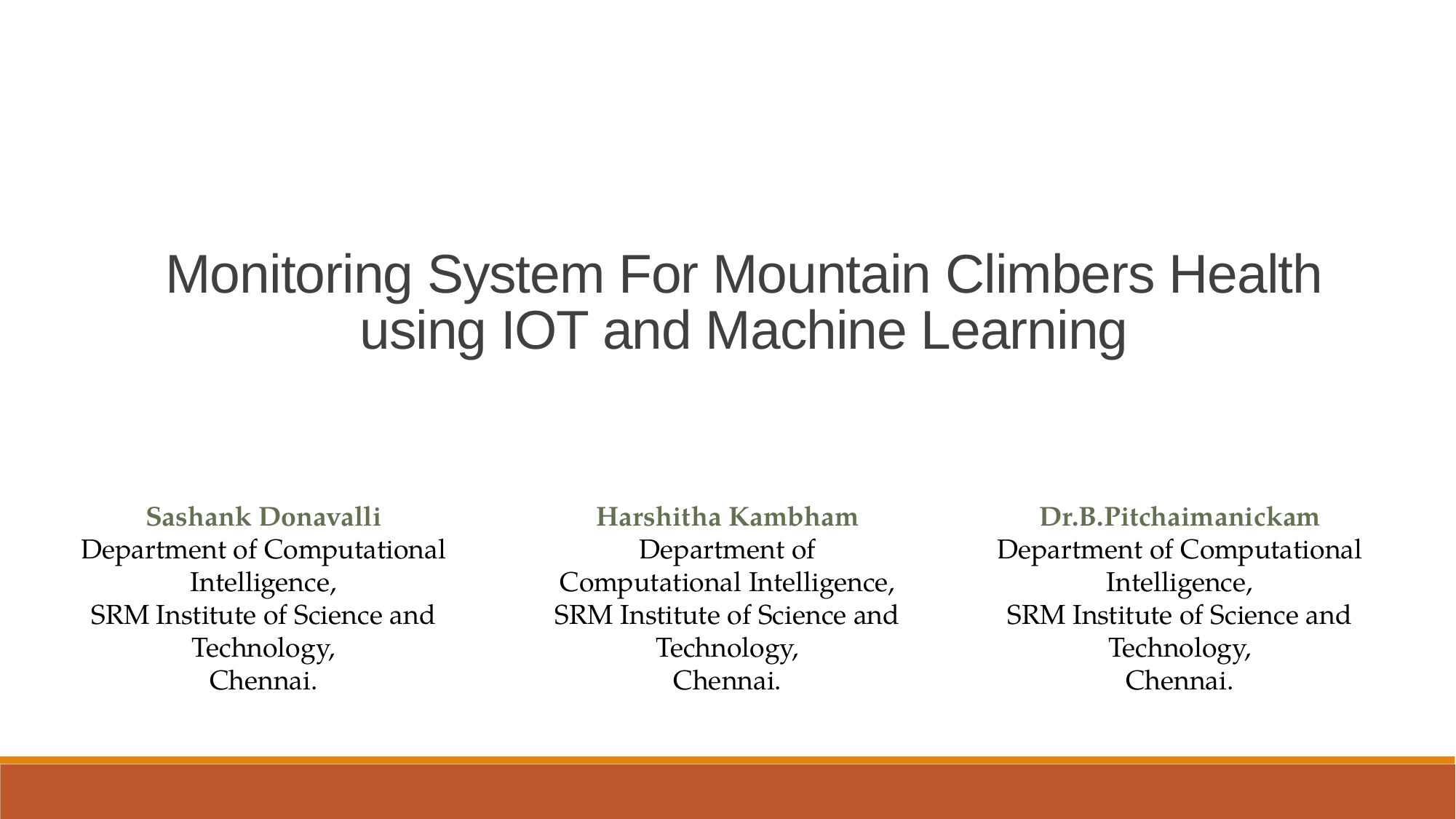

Monitoring System For Mountain Climbers Health using IOT and Machine Learning
Dr.B.Pitchaimanickam
Department of Computational Intelligence,
SRM Institute of Science and Technology,
Chennai.
Sashank Donavalli
Department of Computational Intelligence,
SRM Institute of Science and Technology,
Chennai.
Harshitha Kambham
Department of Computational Intelligence,
SRM Institute of Science and Technology,
Chennai.